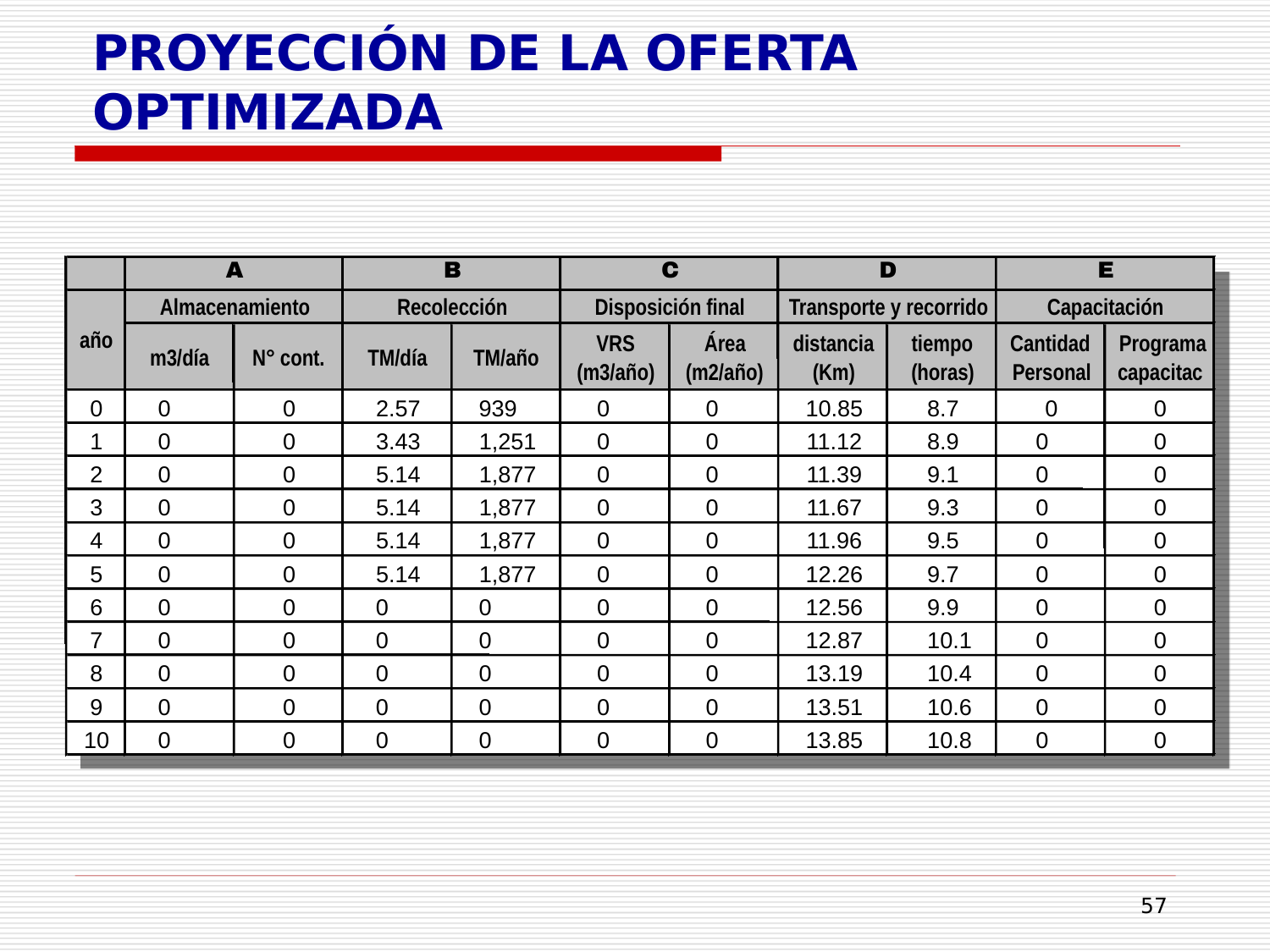

# PROYECCIÓN DE LA OFERTA OPTIMIZADA
A
B
C
D
E

Almacenamiento
Recolección
Disposición final
Transporte y recorrido
Capacitación

año
VRS
Área
distancia
tiempo
Cantidad
Programa
m3/día
N° cont.
TM/día
TM/año
(m3/año)
(m2/año)
(Km)
(horas)
Personal
capacitac

0
0
0
2.57
939
0
0
10.85
8.7
0
0

1
0
0
3.43
1,251
0
0
11.12
8.9
0
0

2
0
0
5.14
1,877
0
0
11.39
9.1
0
0

3
0
0
5.14
1,877
0
0
11.67
9.3
0
0

4
0
0
5.14
1,877
0
0
11.96
9.5
0
0

5
0
0
5.14
1,877
0
0
12.26
9.7
0
0

6
0
0
0
0
0
0
12.56
9.9
0
0

7
0
0
0
0
0
0
12.87
10.1
0
0

8
0
0
0
0
0
0
13.19
10.4
0
0

9
0
0
0
0
0
0
13.51
10.6
0
0

10
0
0
0
0
0
0
13.85
10.8
0
0

57